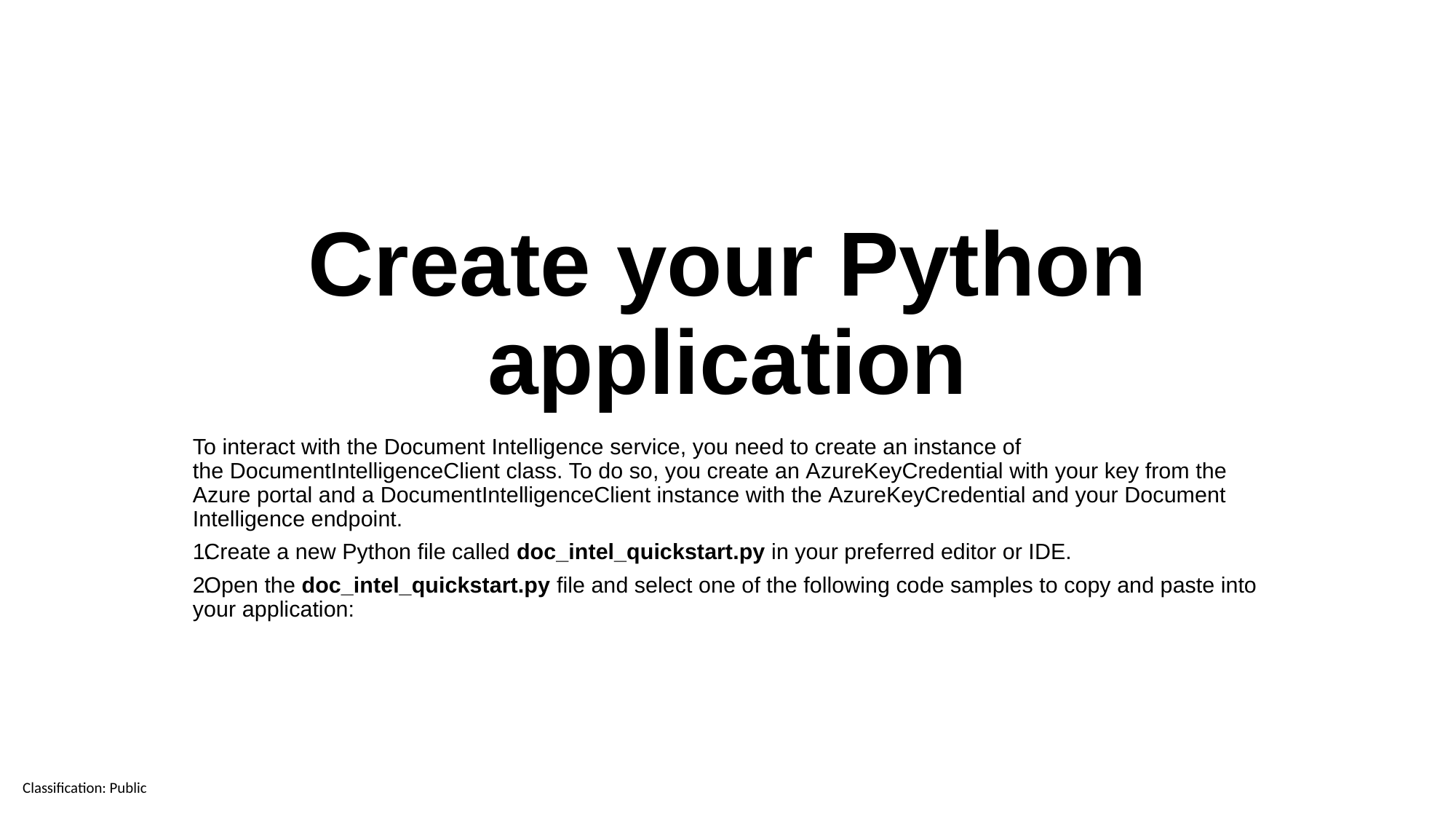

# Create your Python application
To interact with the Document Intelligence service, you need to create an instance of the DocumentIntelligenceClient class. To do so, you create an AzureKeyCredential with your key from the Azure portal and a DocumentIntelligenceClient instance with the AzureKeyCredential and your Document Intelligence endpoint.
Create a new Python file called doc_intel_quickstart.py in your preferred editor or IDE.
Open the doc_intel_quickstart.py file and select one of the following code samples to copy and paste into your application: